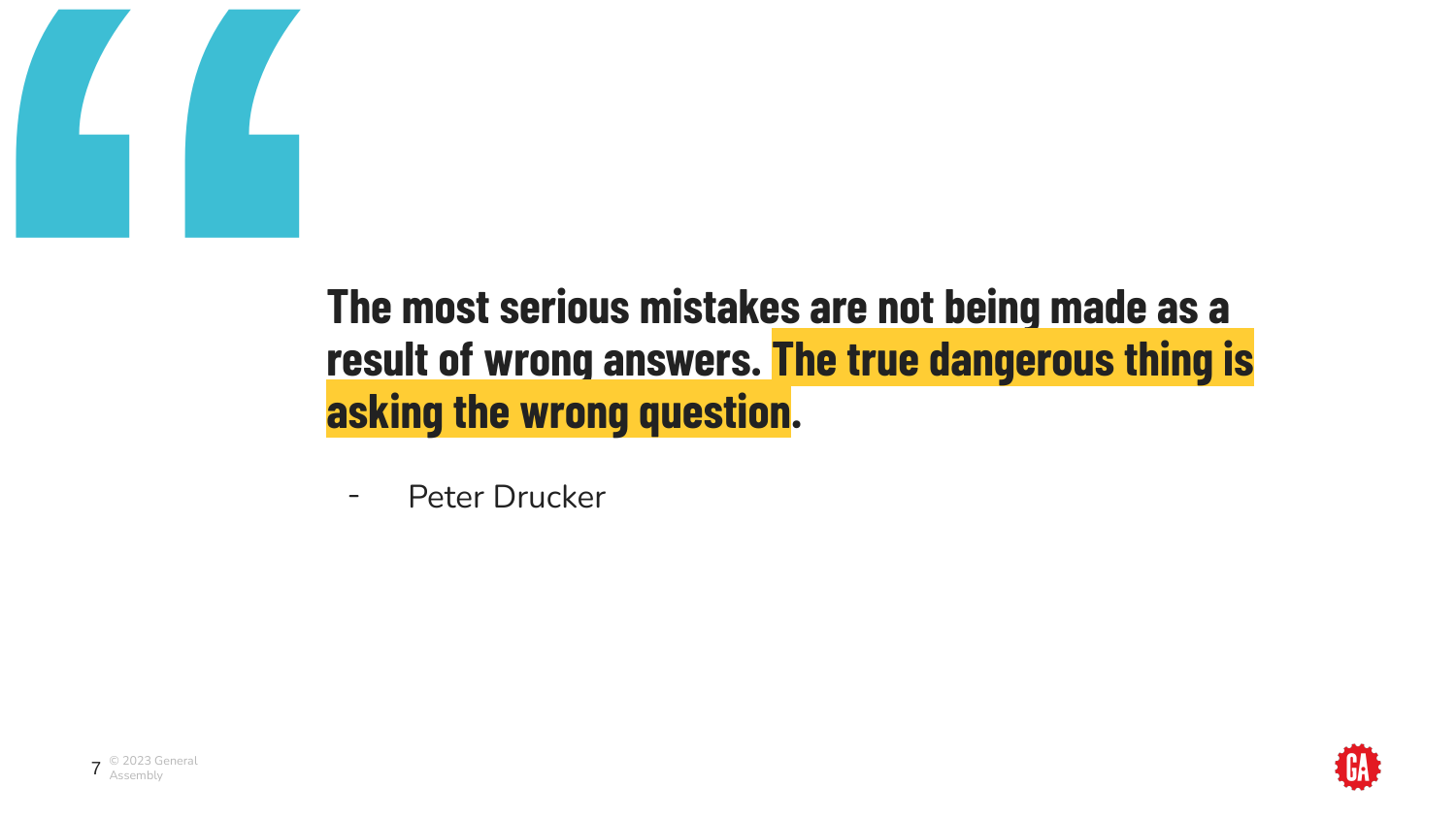

# The most serious mistakes are not being made as a result of wrong answers. The true dangerous thing is asking the wrong question.
 Peter Drucker
7
7